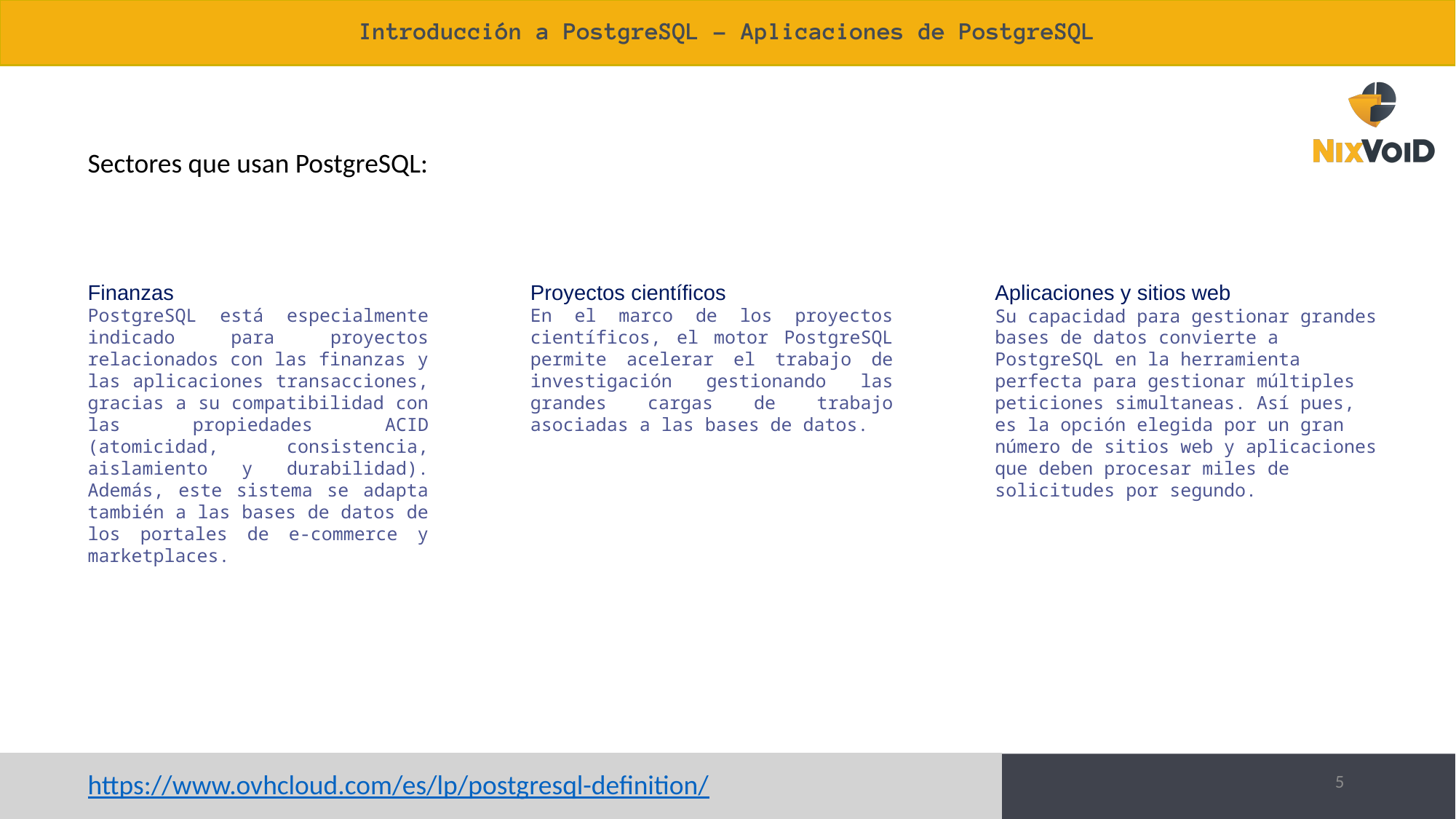

# Introducción a PostgreSQL - Aplicaciones de PostgreSQL
Sectores que usan PostgreSQL:
Finanzas
PostgreSQL está especialmente indicado para proyectos relacionados con las finanzas y las aplicaciones transacciones, gracias a su compatibilidad con las propiedades ACID (atomicidad, consistencia, aislamiento y durabilidad). Además, este sistema se adapta también a las bases de datos de los portales de e-commerce y marketplaces.
Proyectos científicos
En el marco de los proyectos científicos, el motor PostgreSQL permite acelerar el trabajo de investigación gestionando las grandes cargas de trabajo asociadas a las bases de datos.
Aplicaciones y sitios web
Su capacidad para gestionar grandes bases de datos convierte a PostgreSQL en la herramienta perfecta para gestionar múltiples peticiones simultaneas. Así pues, es la opción elegida por un gran número de sitios web y aplicaciones que deben procesar miles de solicitudes por segundo.
5
https://www.ovhcloud.com/es/lp/postgresql-definition/